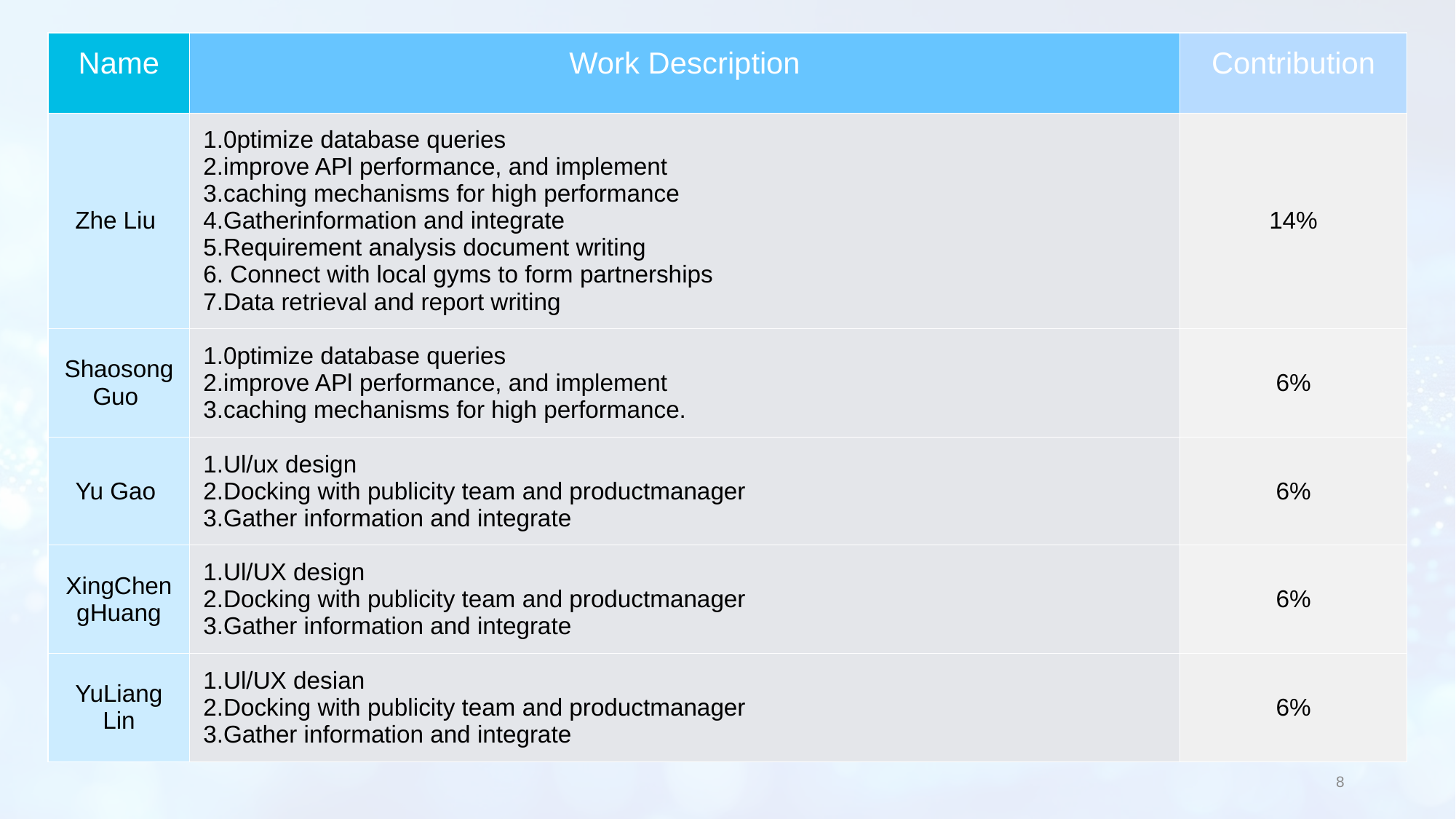

| Name | Work Description | Contribution |
| --- | --- | --- |
| Zhe Liu | 1.0ptimize database queries 2.improve APl performance, and implement 3.caching mechanisms for high performance 4.Gatherinformation and integrate 5.Requirement analysis document writing 6. Connect with local gyms to form partnerships 7.Data retrieval and report writing | 14% |
| Shaosong Guo | 1.0ptimize database queries 2.improve APl performance, and implement 3.caching mechanisms for high performance. | 6% |
| Yu Gao | 1.Ul/ux design 2.Docking with publicity team and productmanager 3.Gather information and integrate | 6% |
| XingChengHuang | 1.Ul/UX design 2.Docking with publicity team and productmanager 3.Gather information and integrate | 6% |
| YuLiang Lin | 1.Ul/UX desian 2.Docking with publicity team and productmanager 3.Gather information and integrate | 6% |
8